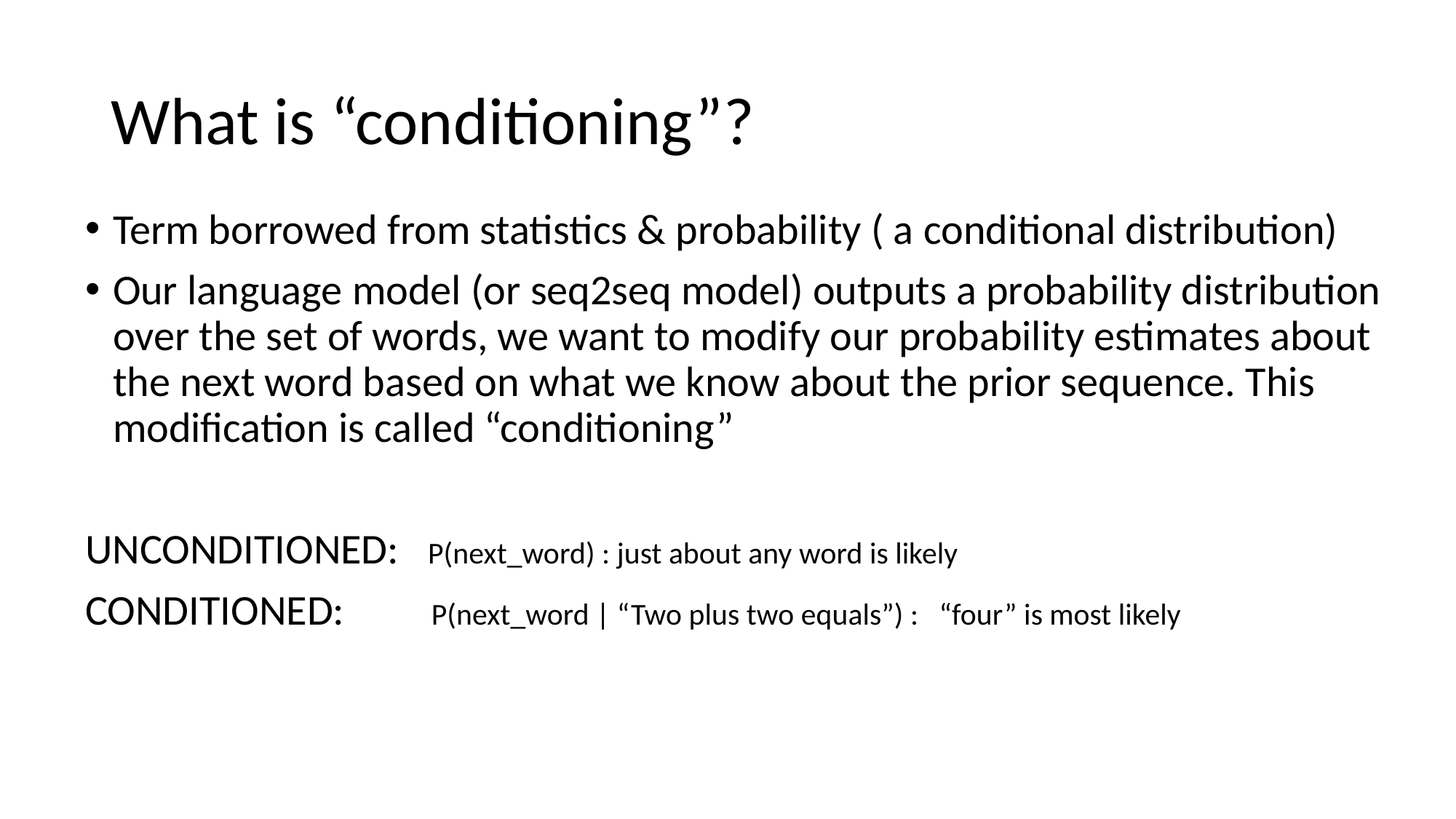

# What is “conditioning”?
Term borrowed from statistics & probability ( a conditional distribution)
Our language model (or seq2seq model) outputs a probability distribution over the set of words, we want to modify our probability estimates about the next word based on what we know about the prior sequence. This modification is called “conditioning”

UNCONDITIONED:   P(next_word) : just about any word is likely
CONDITIONED:         P(next_word | “Two plus two equals”) :   “four” is most likely